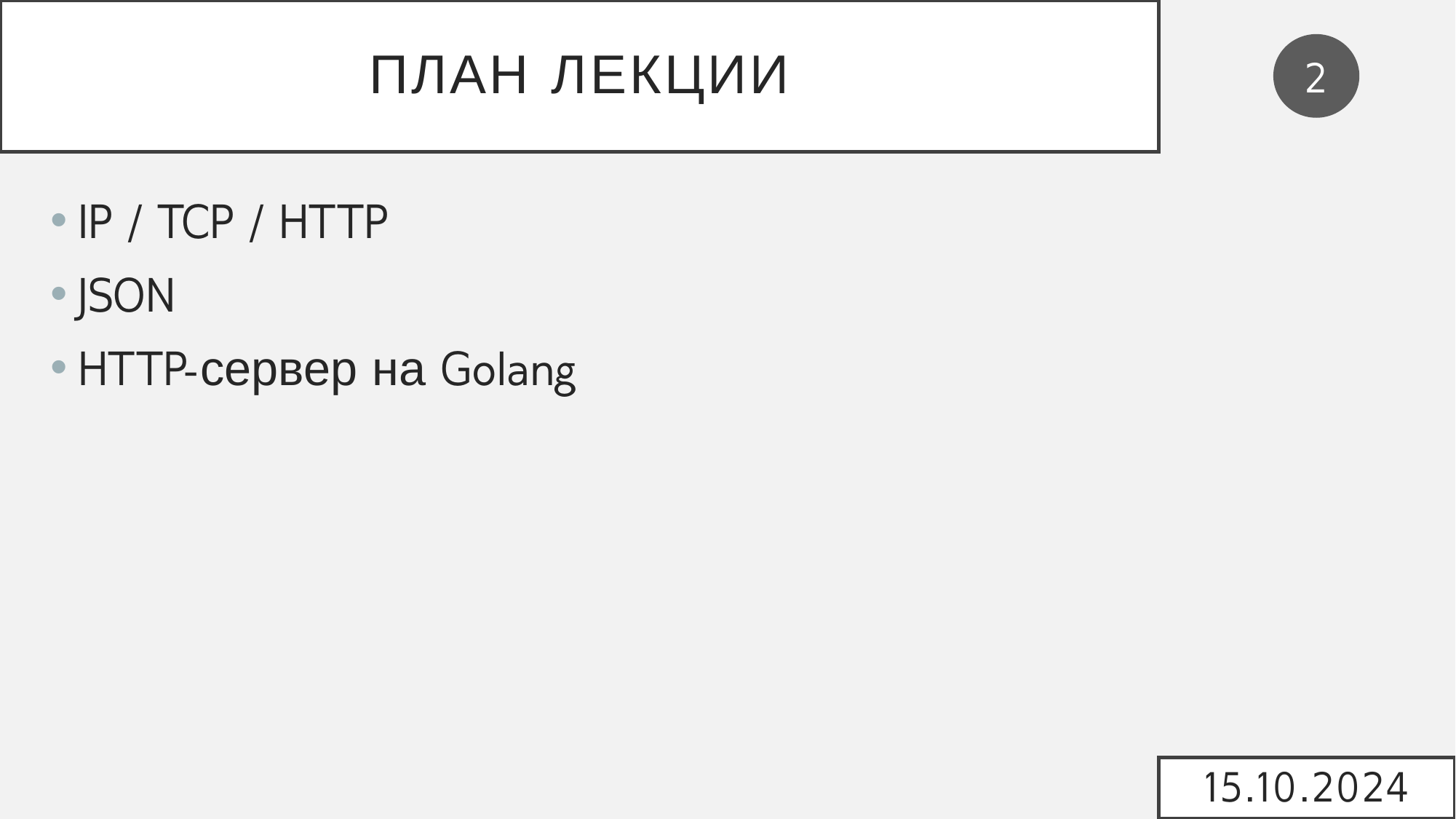

# План лекции
2
IP / TCP / HTTP
JSON
HTTP-сервер на Golang
15.10.2024